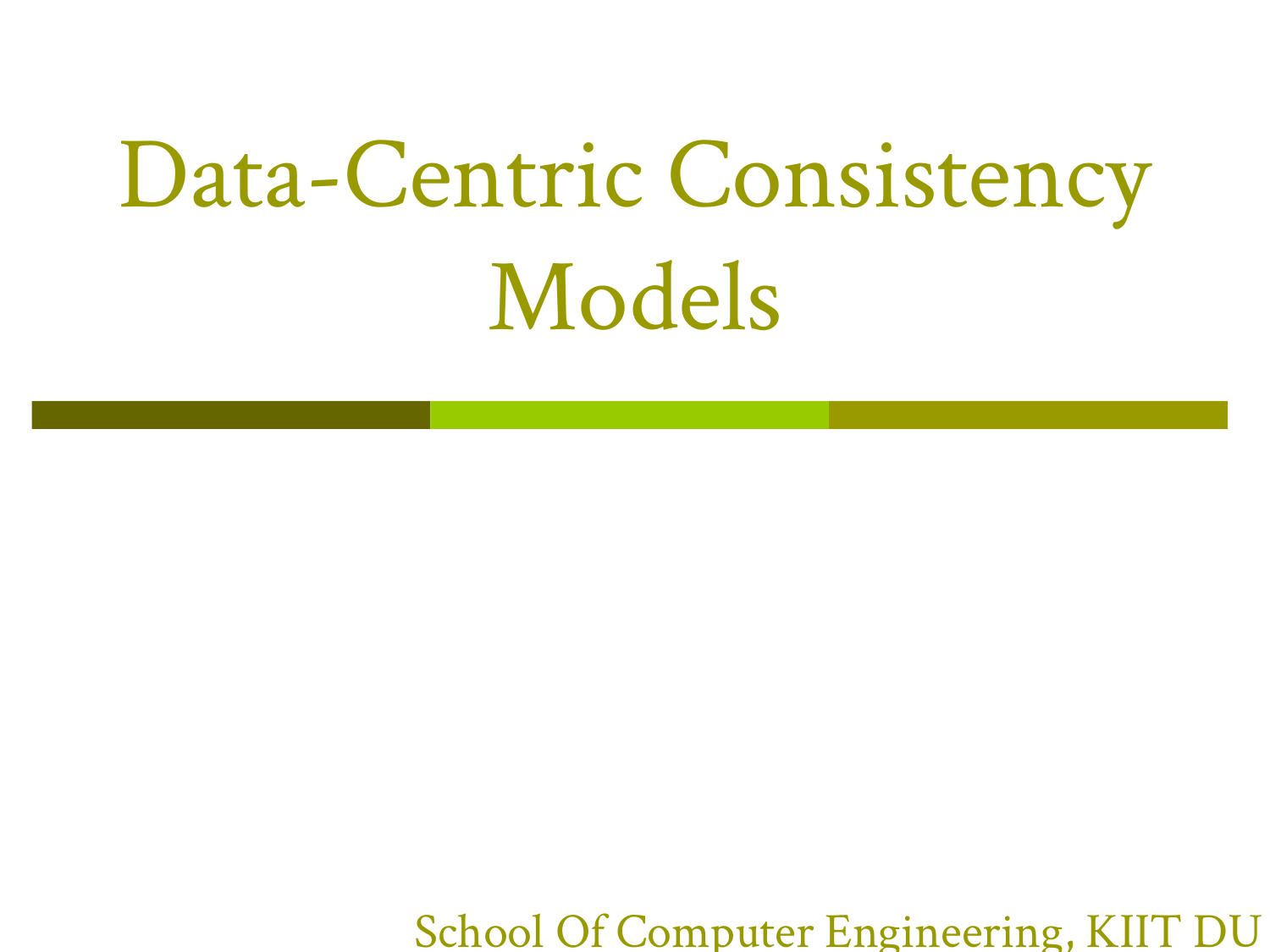

# Data-Centric Consistency Models
1
School Of Computer Engineering, KIIT DU